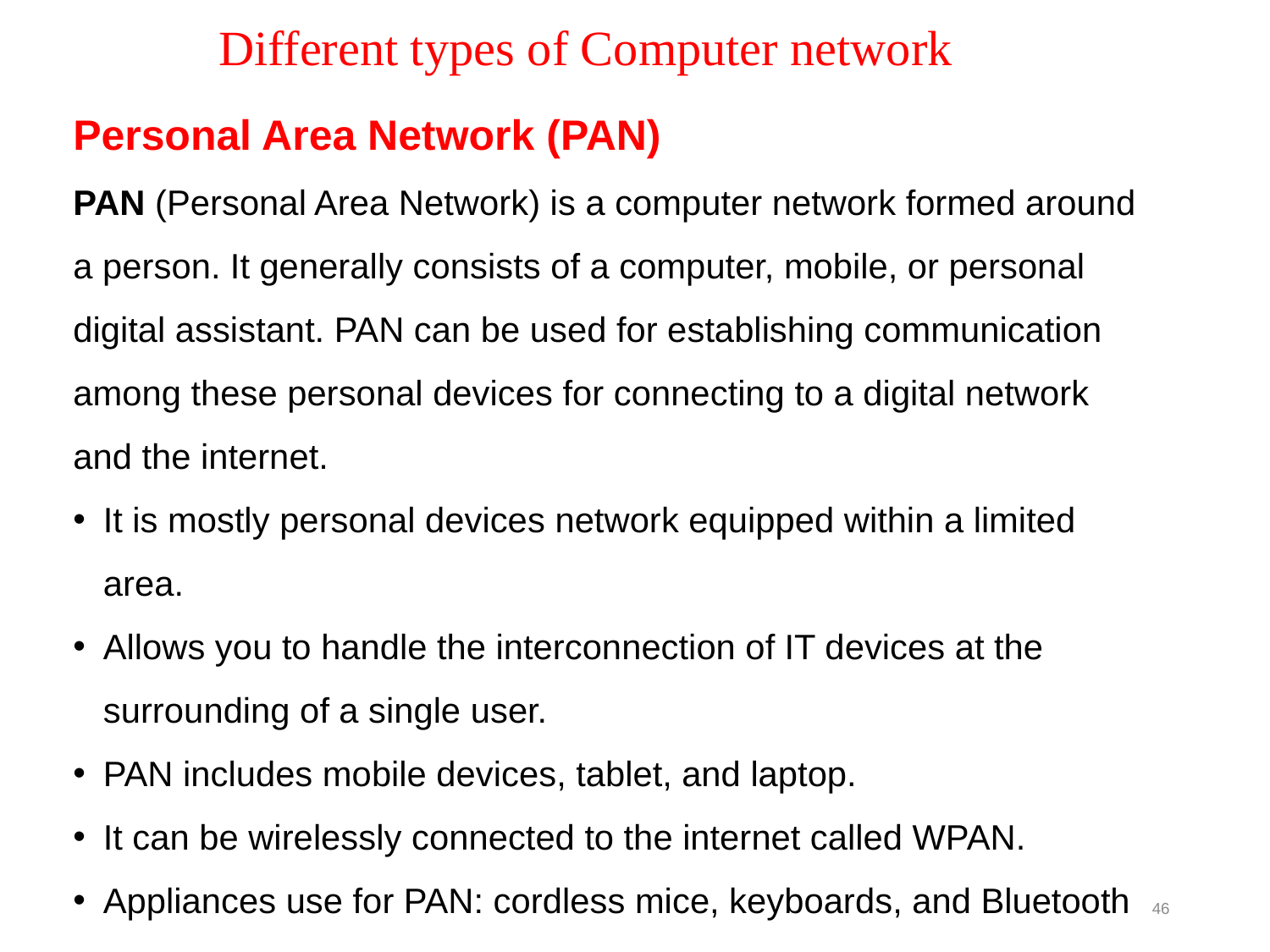

Different types of Computer network

Difference Between the types of
	Computer network
Personal Area Network (PAN)
PAN (Personal Area Network) is a computer network formed around a person. It generally consists of a computer, mobile, or personal digital assistant. PAN can be used for establishing communication among these personal devices for connecting to a digital network and the internet.
It is mostly personal devices network equipped within a limited area.
Allows you to handle the interconnection of IT devices at the surrounding of a single user.
PAN includes mobile devices, tablet, and laptop.
It can be wirelessly connected to the internet called WPAN.
Appliances use for PAN: cordless mice, keyboards, and Bluetooth systems.

46
9A-11